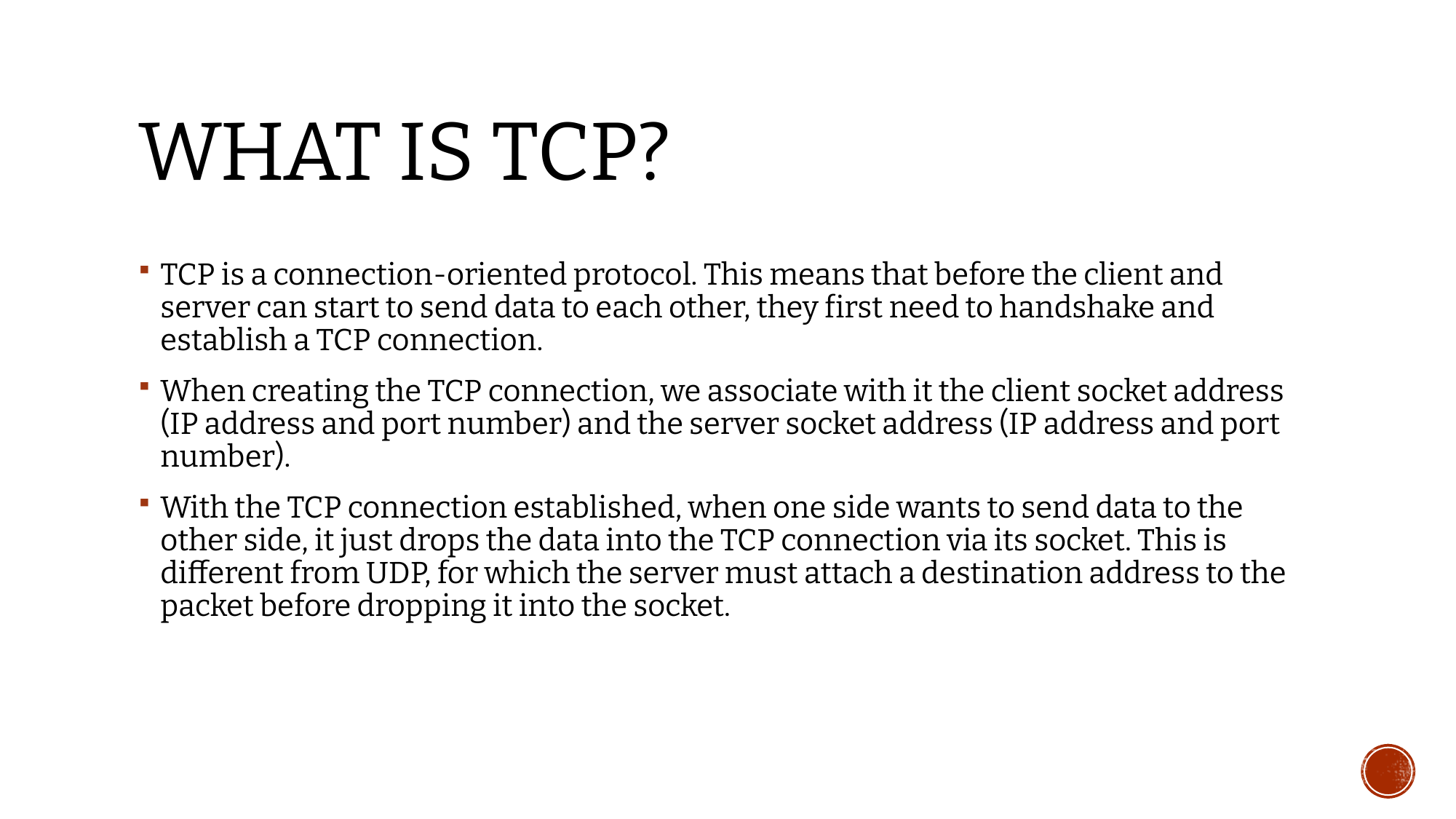

# What is tcp?
TCP is a connection-oriented protocol. This means that before the client and server can start to send data to each other, they first need to handshake and establish a TCP connection.
When creating the TCP connection, we associate with it the client socket address (IP address and port number) and the server socket address (IP address and port number).
With the TCP connection established, when one side wants to send data to the other side, it just drops the data into the TCP connection via its socket. This is different from UDP, for which the server must attach a destination address to the packet before dropping it into the socket.